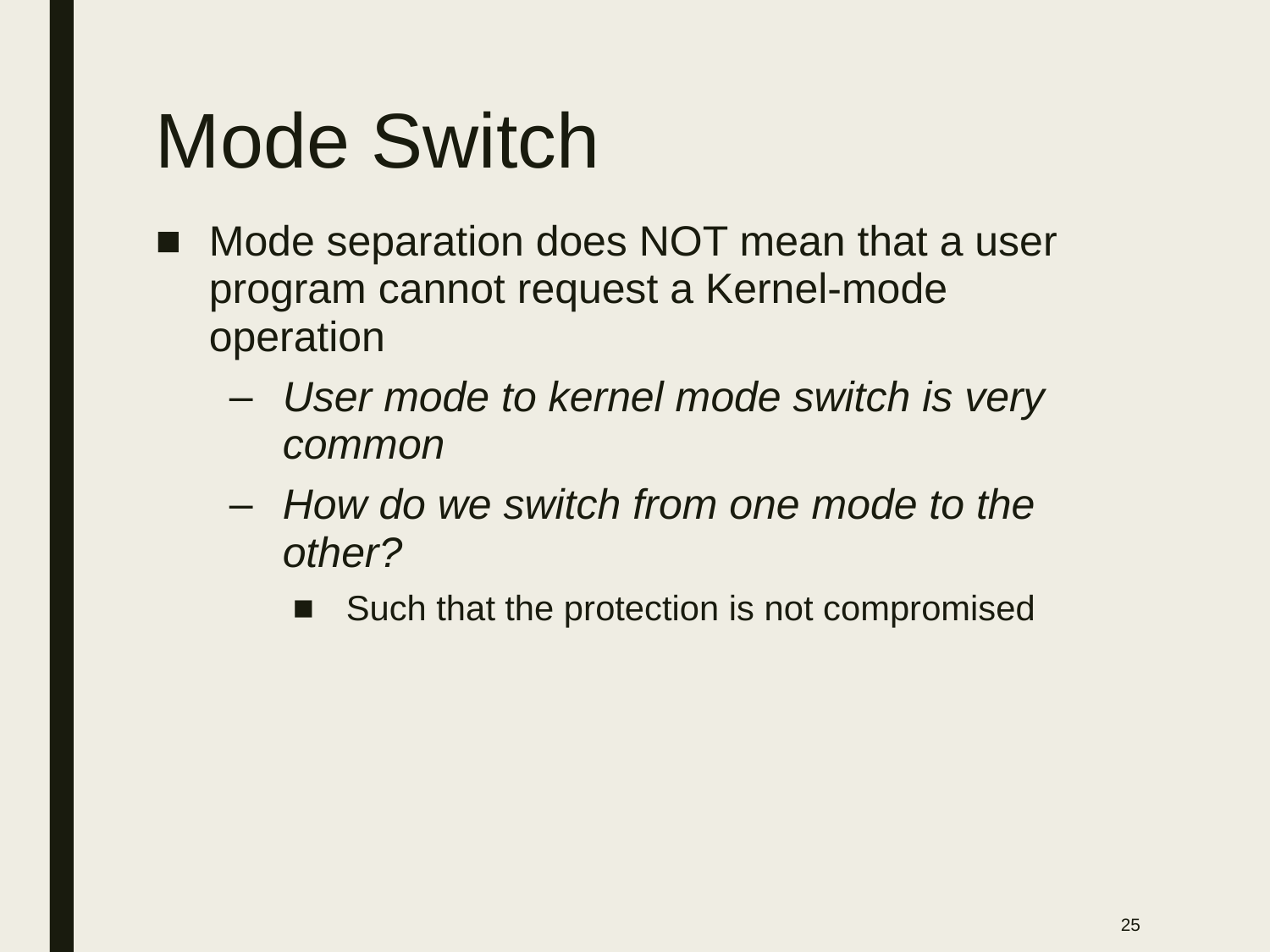

# Mode Switch
Mode separation does NOT mean that a user program cannot request a Kernel-mode operation
User mode to kernel mode switch is very common
How do we switch from one mode to the other?
Such that the protection is not compromised

25